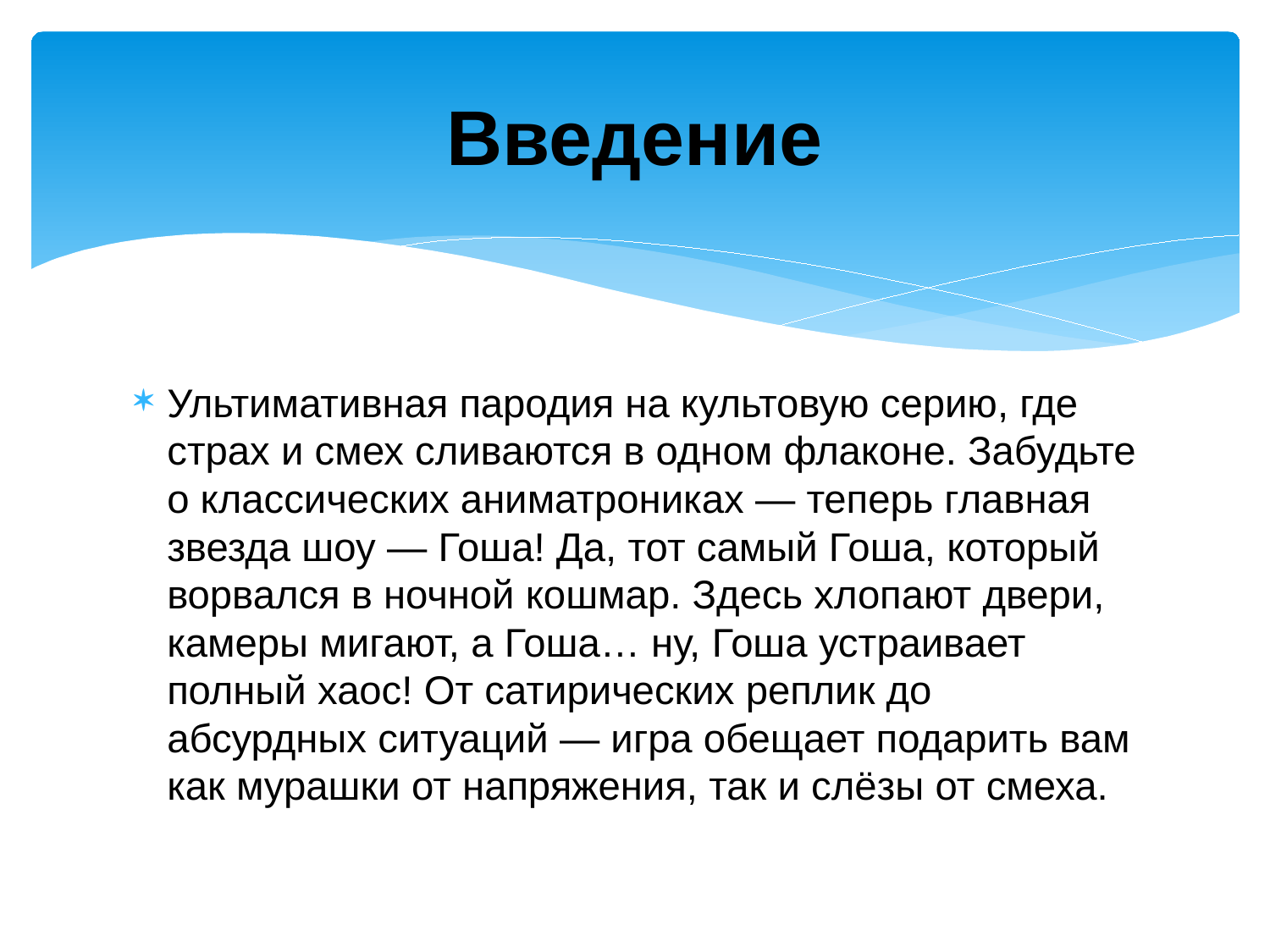

# Введение
Ультимативная пародия на культовую серию, где страх и смех сливаются в одном флаконе. Забудьте о классических аниматрониках — теперь главная звезда шоу — Гоша! Да, тот самый Гоша, который ворвался в ночной кошмар. Здесь хлопают двери, камеры мигают, а Гоша… ну, Гоша устраивает полный хаос! От сатирических реплик до абсурдных ситуаций — игра обещает подарить вам как мурашки от напряжения, так и слёзы от смеха.